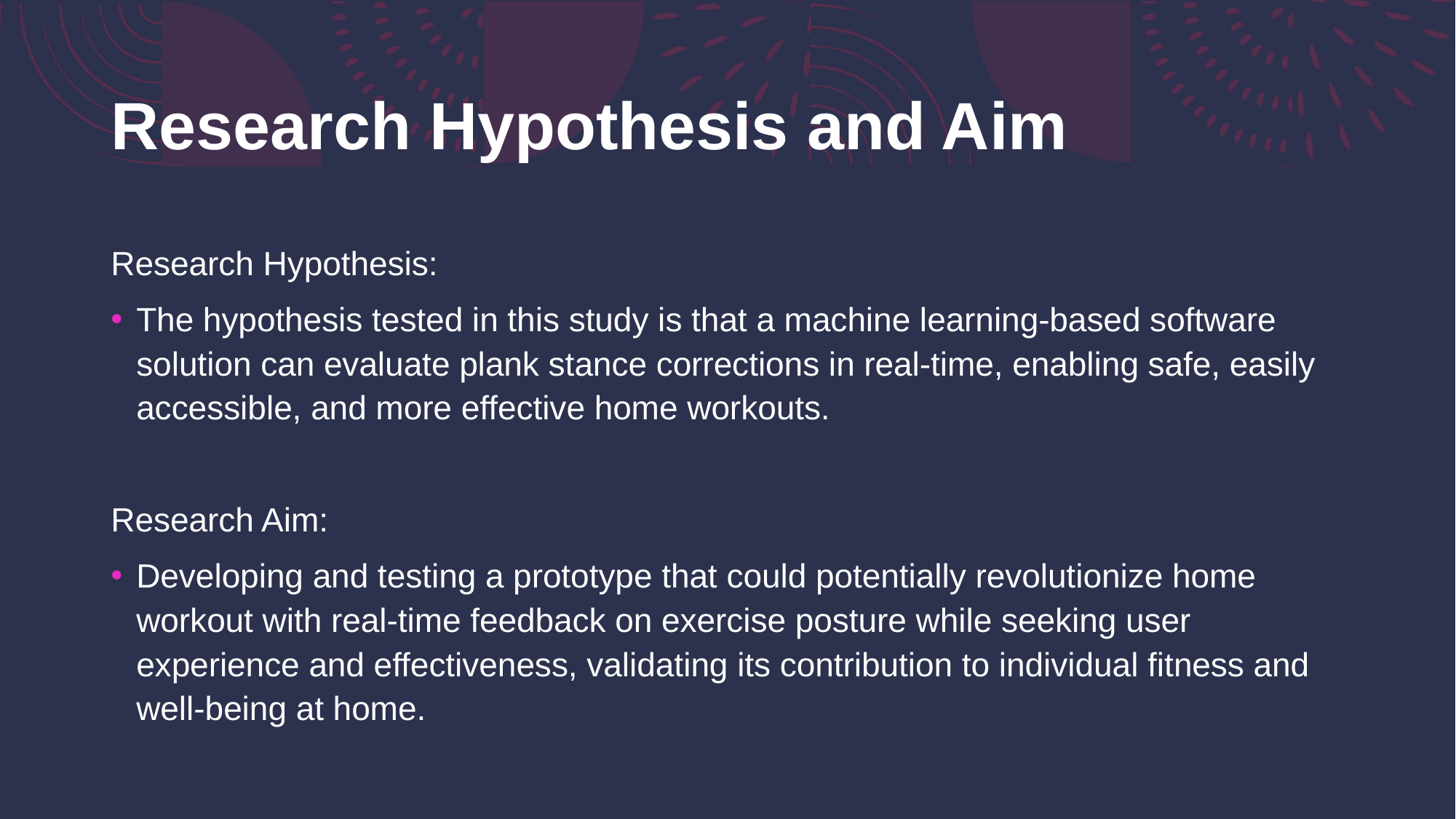

# Research Hypothesis and Aim
Research Hypothesis:
The hypothesis tested in this study is that a machine learning-based software solution can evaluate plank stance corrections in real-time, enabling safe, easily accessible, and more effective home workouts.

Research Aim:
Developing and testing a prototype that could potentially revolutionize home workout with real-time feedback on exercise posture while seeking user experience and effectiveness, validating its contribution to individual fitness and well-being at home.